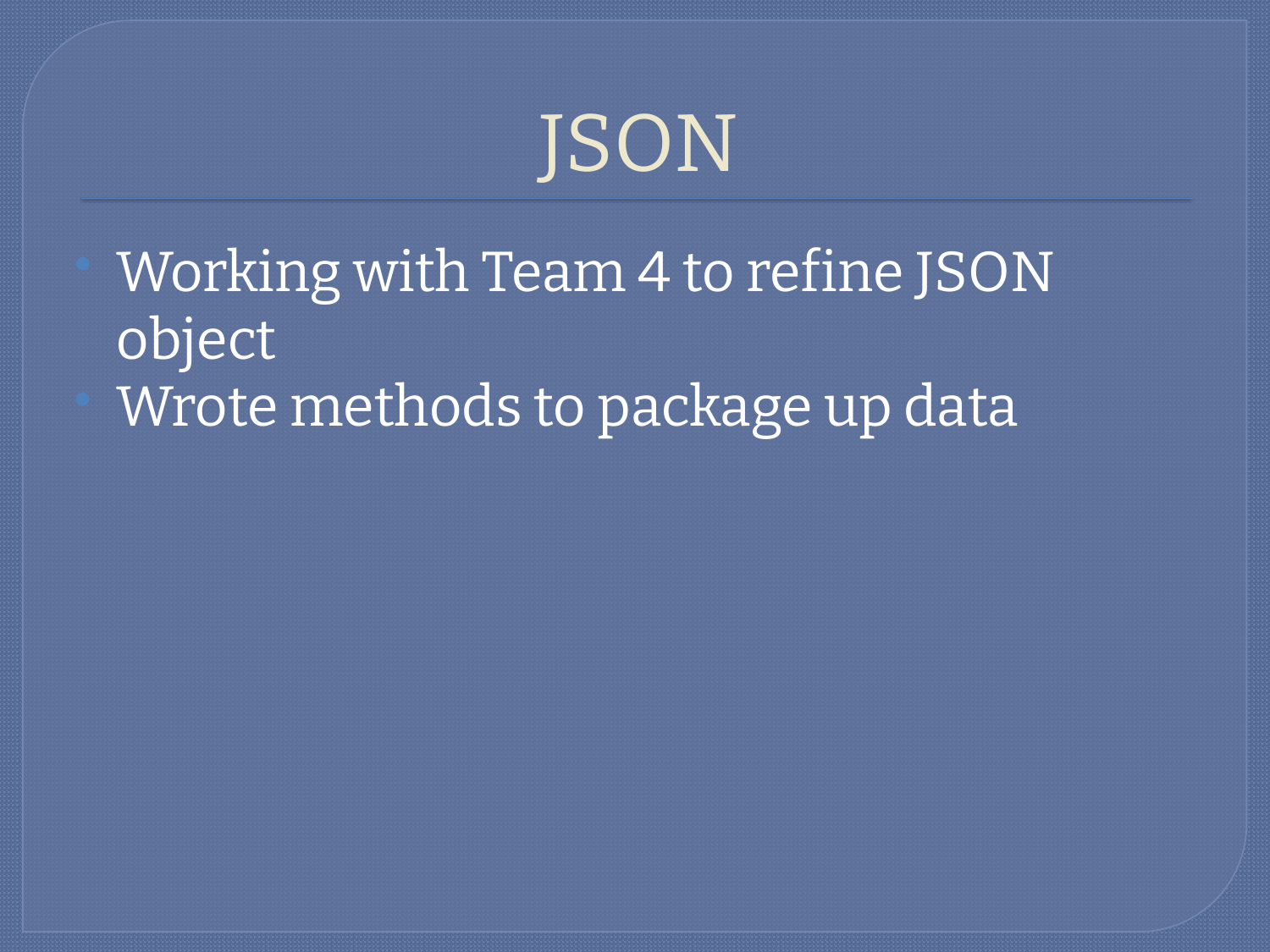

# JSON
Working with Team 4 to refine JSON object
Wrote methods to package up data